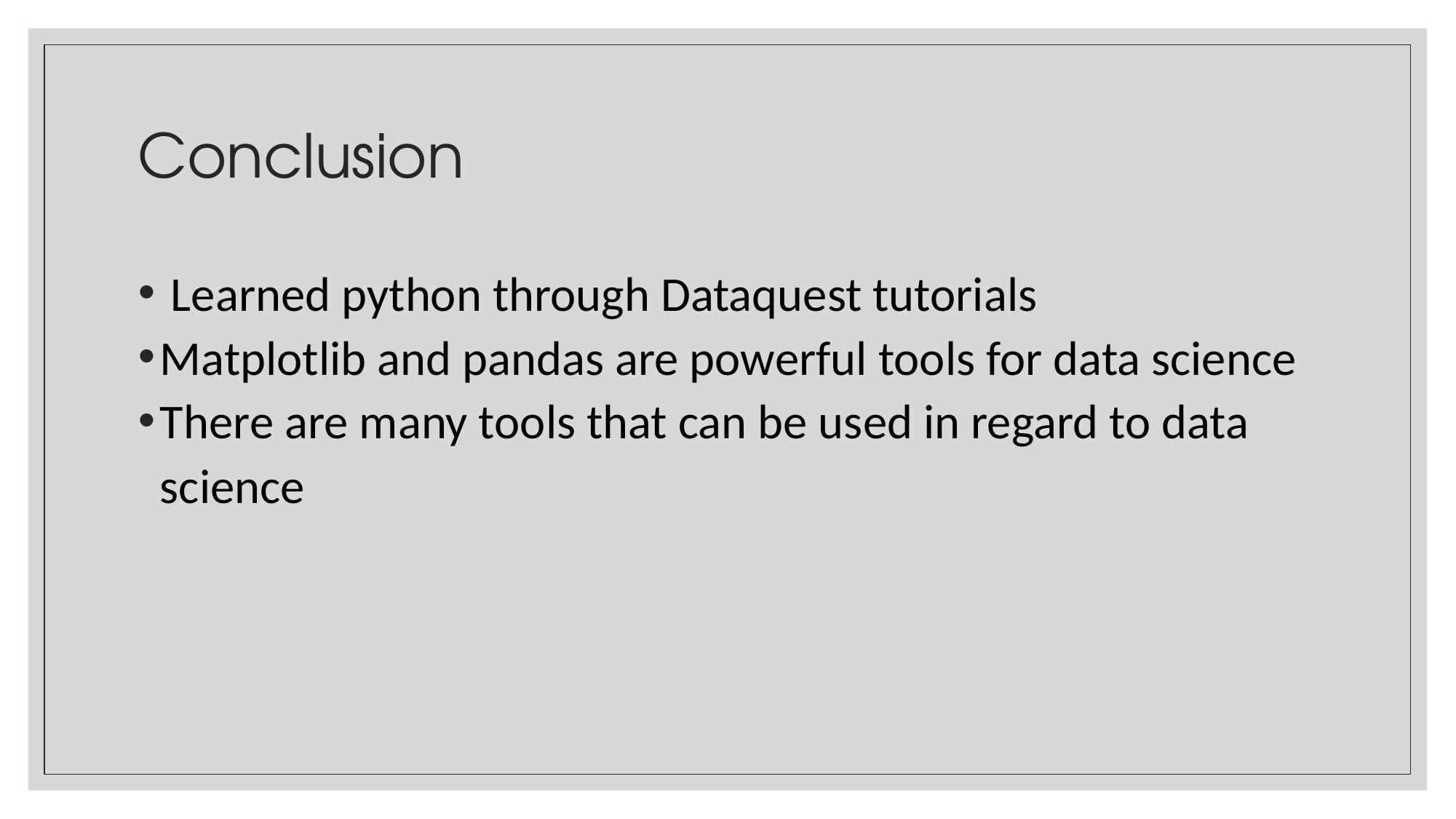

# Conclusion
 Learned python through Dataquest tutorials
Matplotlib and pandas are powerful tools for data science
There are many tools that can be used in regard to data science